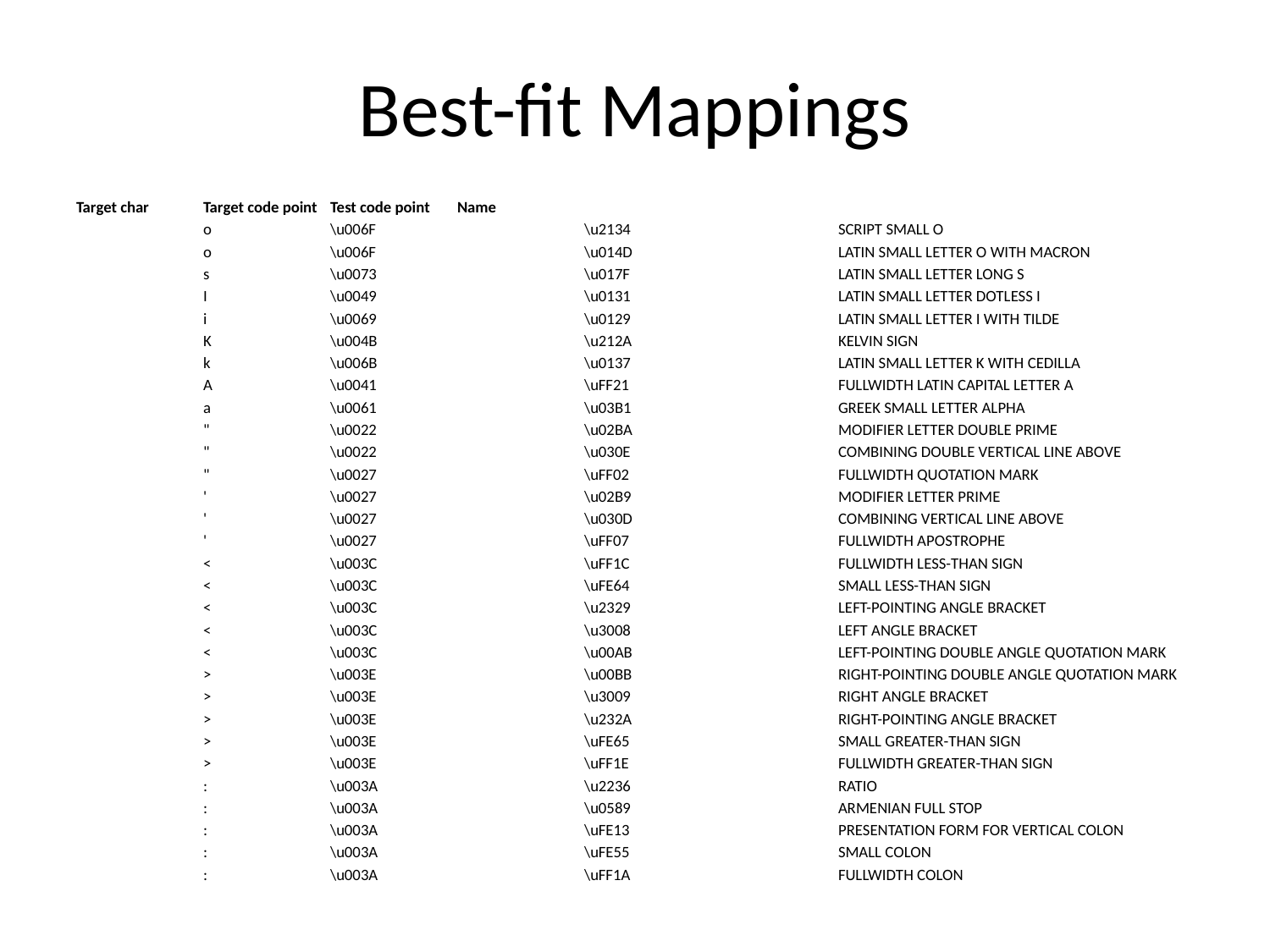

# Best-fit Mappings
Target char	Target code point	Test code point	Name
	o	\u006F		\u2134		SCRIPT SMALL O
	o	\u006F		\u014D		LATIN SMALL LETTER O WITH MACRON
	s	\u0073		\u017F		LATIN SMALL LETTER LONG S
	I	\u0049		\u0131		LATIN SMALL LETTER DOTLESS I
	i	\u0069		\u0129		LATIN SMALL LETTER I WITH TILDE
	K	\u004B		\u212A		KELVIN SIGN
	k	\u006B		\u0137		LATIN SMALL LETTER K WITH CEDILLA
	A	\u0041		\uFF21		FULLWIDTH LATIN CAPITAL LETTER A
	a	\u0061		\u03B1		GREEK SMALL LETTER ALPHA
	"	\u0022		\u02BA		MODIFIER LETTER DOUBLE PRIME
	"	\u0022		\u030E		COMBINING DOUBLE VERTICAL LINE ABOVE
	"	\u0027		\uFF02		FULLWIDTH QUOTATION MARK
	'	\u0027		\u02B9		MODIFIER LETTER PRIME
	'	\u0027		\u030D		COMBINING VERTICAL LINE ABOVE
	'	\u0027		\uFF07		FULLWIDTH APOSTROPHE
	<	\u003C		\uFF1C		FULLWIDTH LESS-THAN SIGN
	<	\u003C		\uFE64		SMALL LESS-THAN SIGN
	<	\u003C		\u2329		LEFT-POINTING ANGLE BRACKET
	<	\u003C		\u3008		LEFT ANGLE BRACKET
	<	\u003C		\u00AB		LEFT-POINTING DOUBLE ANGLE QUOTATION MARK
	>	\u003E		\u00BB		RIGHT-POINTING DOUBLE ANGLE QUOTATION MARK
	>	\u003E		\u3009		RIGHT ANGLE BRACKET
	>	\u003E		\u232A		RIGHT-POINTING ANGLE BRACKET
	>	\u003E		\uFE65		SMALL GREATER-THAN SIGN
	>	\u003E		\uFF1E		FULLWIDTH GREATER-THAN SIGN
	:	\u003A		\u2236		RATIO
	:	\u003A		\u0589		ARMENIAN FULL STOP
	:	\u003A		\uFE13		PRESENTATION FORM FOR VERTICAL COLON
	:	\u003A		\uFE55		SMALL COLON
	:	\u003A		\uFF1A		FULLWIDTH COLON